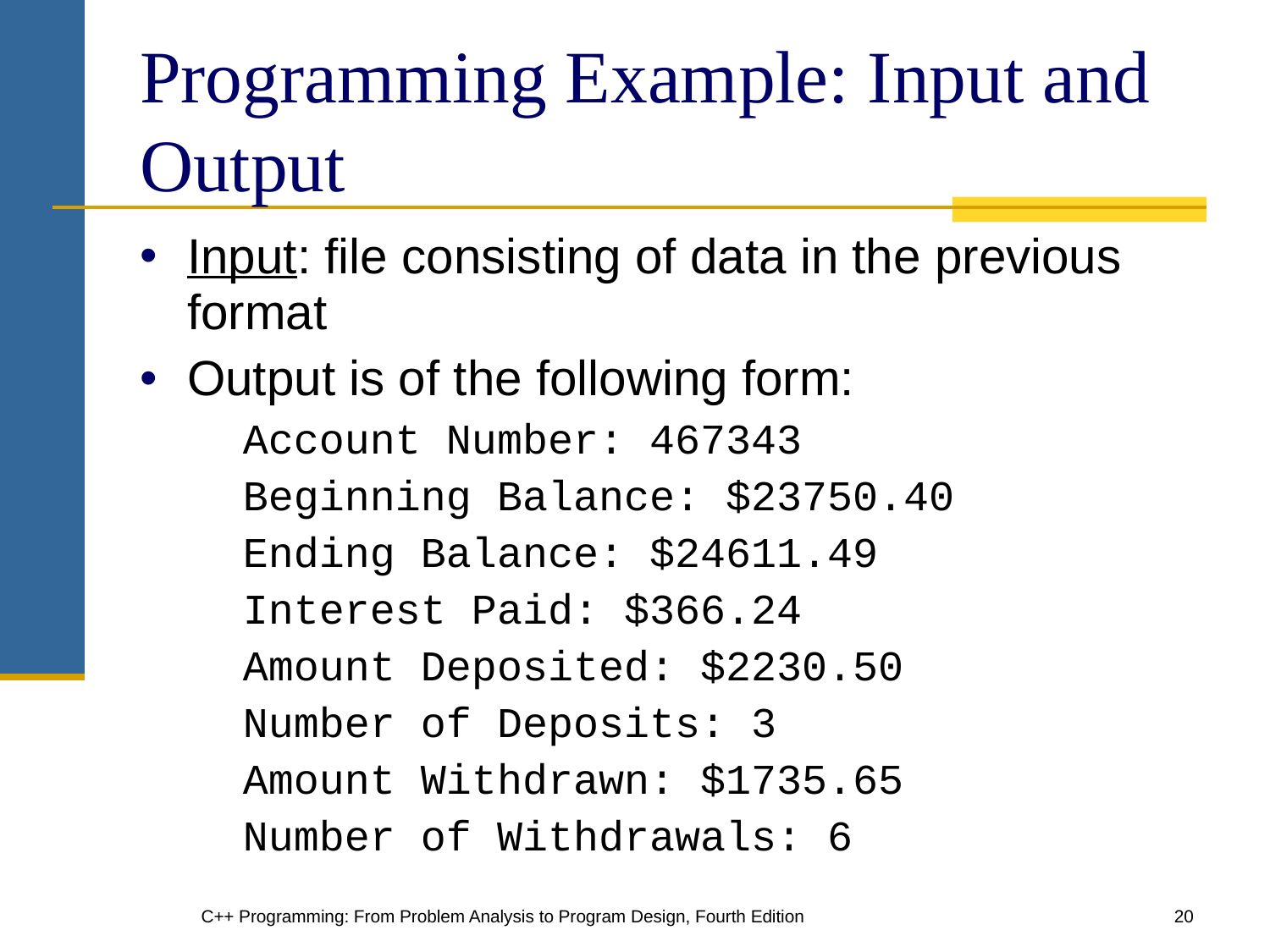

# Programming Example: Input and Output
Input: file consisting of data in the previous format
Output is of the following form:
	Account Number: 467343
	Beginning Balance: $23750.40
	Ending Balance: $24611.49
	Interest Paid: $366.24
	Amount Deposited: $2230.50
	Number of Deposits: 3
	Amount Withdrawn: $1735.65
	Number of Withdrawals: 6
C++ Programming: From Problem Analysis to Program Design, Fourth Edition
20